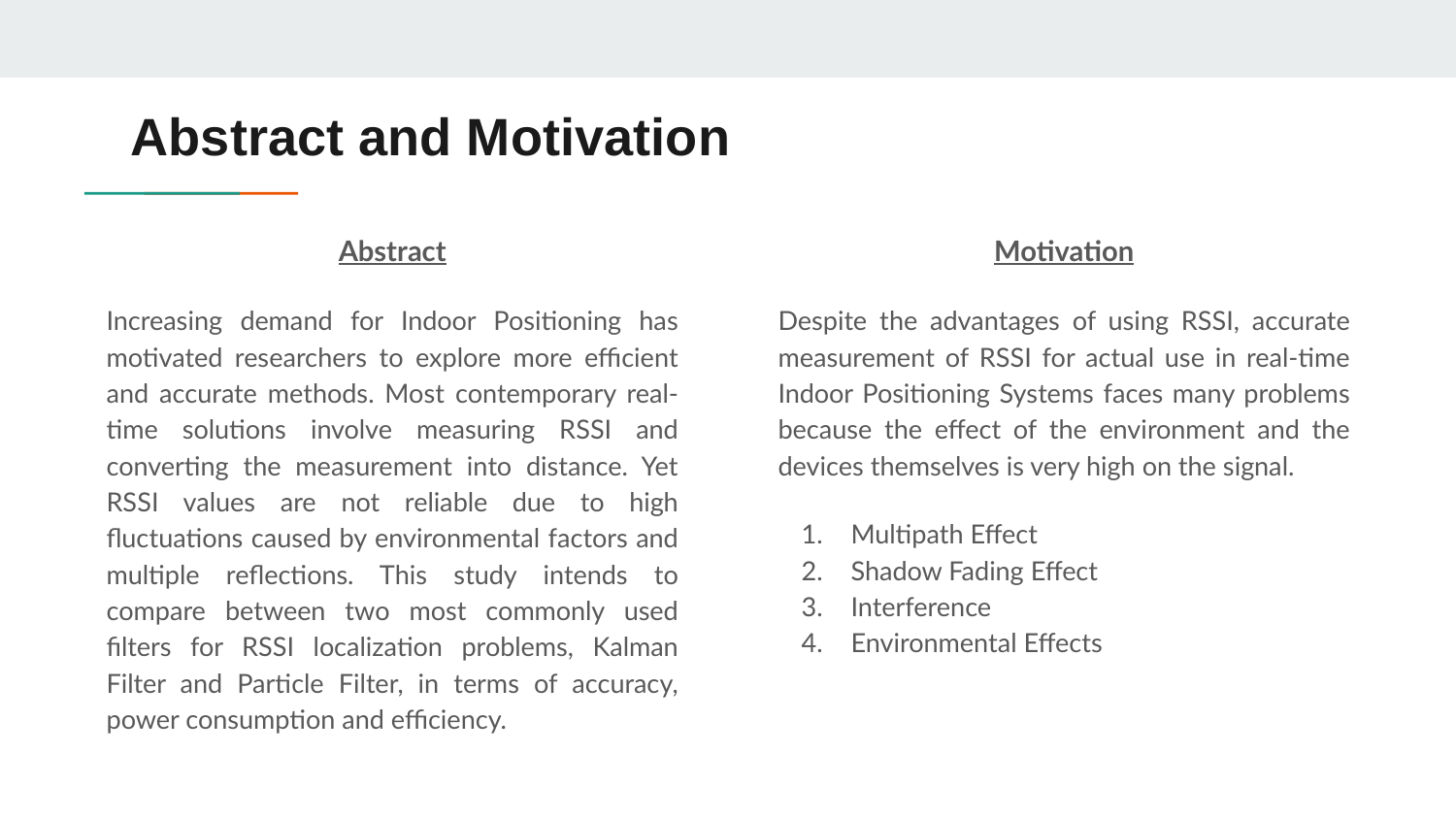

# Abstract and Motivation
Abstract
Increasing demand for Indoor Positioning has motivated researchers to explore more efficient and accurate methods. Most contemporary real-time solutions involve measuring RSSI and converting the measurement into distance. Yet RSSI values are not reliable due to high fluctuations caused by environmental factors and multiple reflections. This study intends to compare between two most commonly used filters for RSSI localization problems, Kalman Filter and Particle Filter, in terms of accuracy, power consumption and efficiency.

Motivation
Despite the advantages of using RSSI, accurate measurement of RSSI for actual use in real-time Indoor Positioning Systems faces many problems because the effect of the environment and the devices themselves is very high on the signal.
Multipath Effect
Shadow Fading Effect
Interference
Environmental Effects